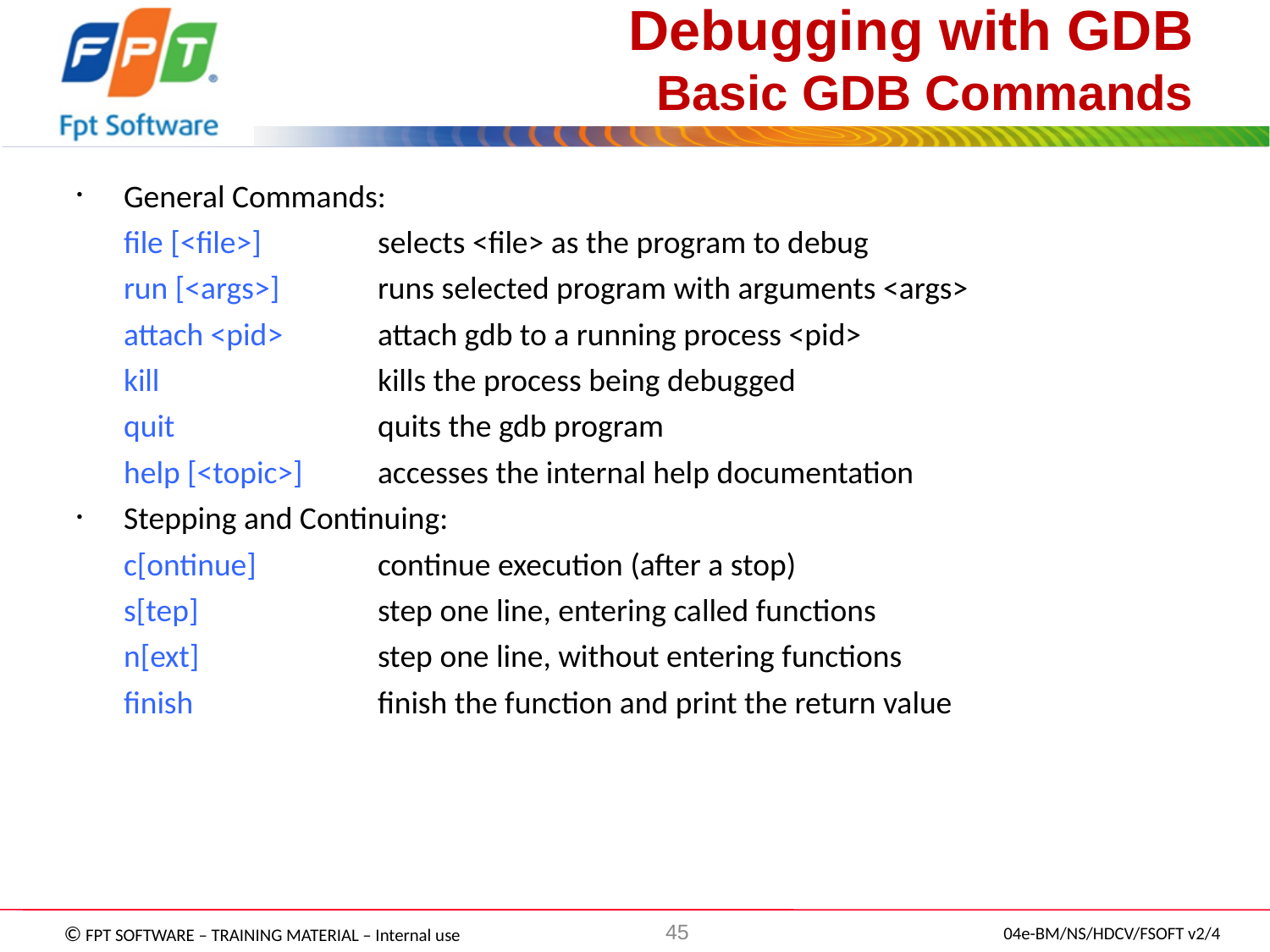

# Debugging with GDB Basic GDB Commands
General Commands:
	file [<file>]	selects <file> as the program to debug
	run [<args>]	runs selected program with arguments <args>
	attach <pid>	attach gdb to a running process <pid>
	kill		kills the process being debugged
	quit		quits the gdb program
	help [<topic>]	accesses the internal help documentation
Stepping and Continuing:
	c[ontinue]	continue execution (after a stop)
	s[tep]		step one line, entering called functions
	n[ext]		step one line, without entering functions
	finish		finish the function and print the return value
45